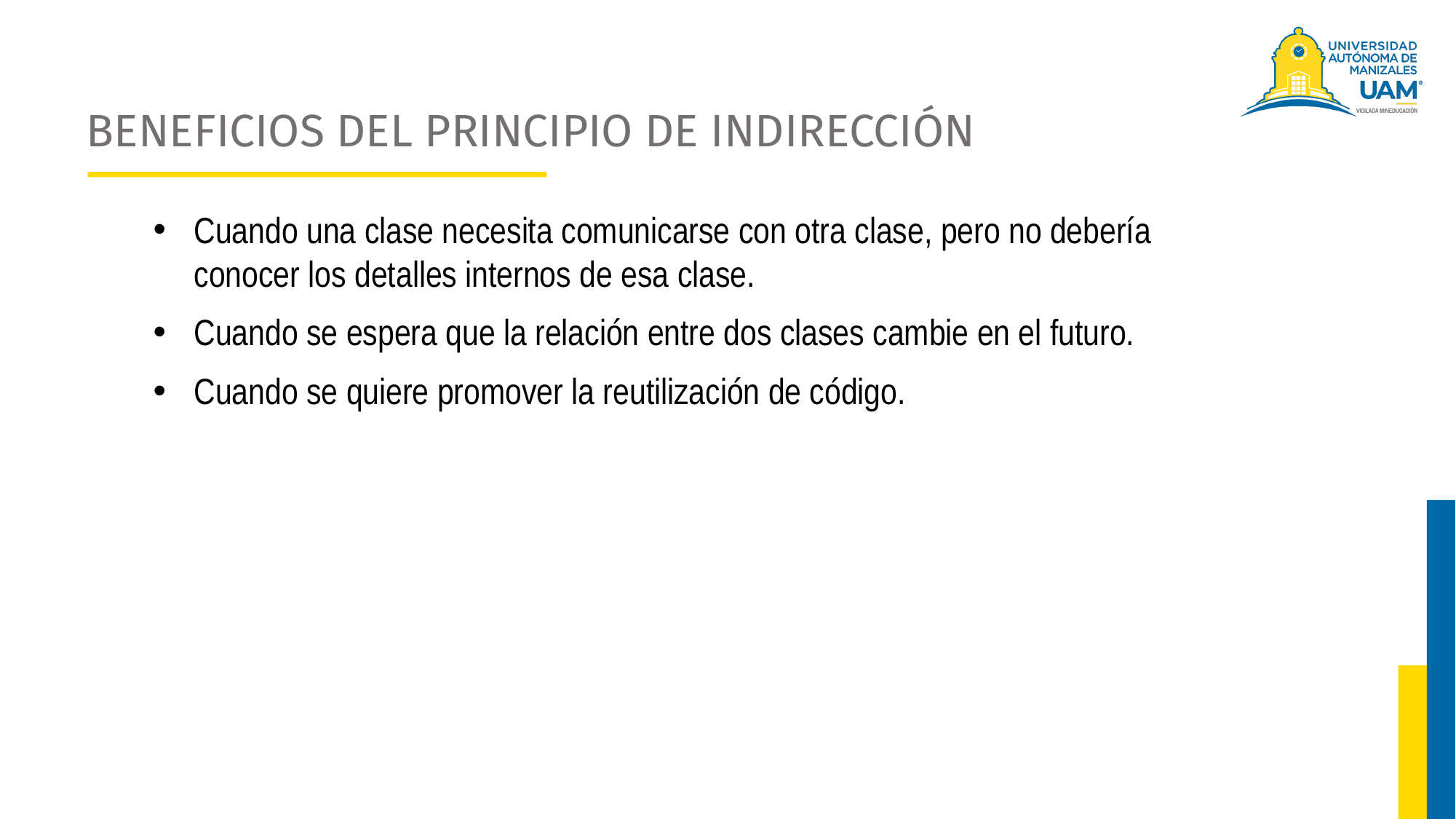

# BENEFICIOS DEL PRINCIPIO DE INDIRECCIÓN

Cuando una clase necesita comunicarse con otra clase, pero no debería conocer los detalles internos de esa clase.
Cuando se espera que la relación entre dos clases cambie en el futuro.
Cuando se quiere promover la reutilización de código.